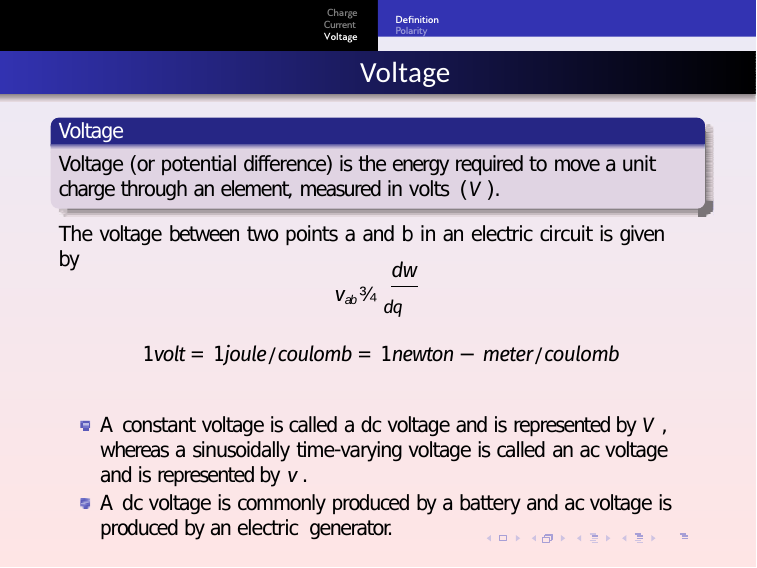

Definition  Polarity
Charge  Current  Voltage
Voltage

Voltage
Voltage (or potential difference) is the energy required to move a unit  charge through an element, measured in volts (V ).

The voltage between two points a and b in an electric circuit is given by

dw
vab ¾ dq

1volt = 1joule/coulomb = 1newton − meter/coulomb

A constant voltage is called a dc voltage and is represented by V ,  whereas a sinusoidally time-varying voltage is called an ac voltage  and is represented by v .
A dc voltage is commonly produced by a battery and ac voltage is  produced by an electric generator.